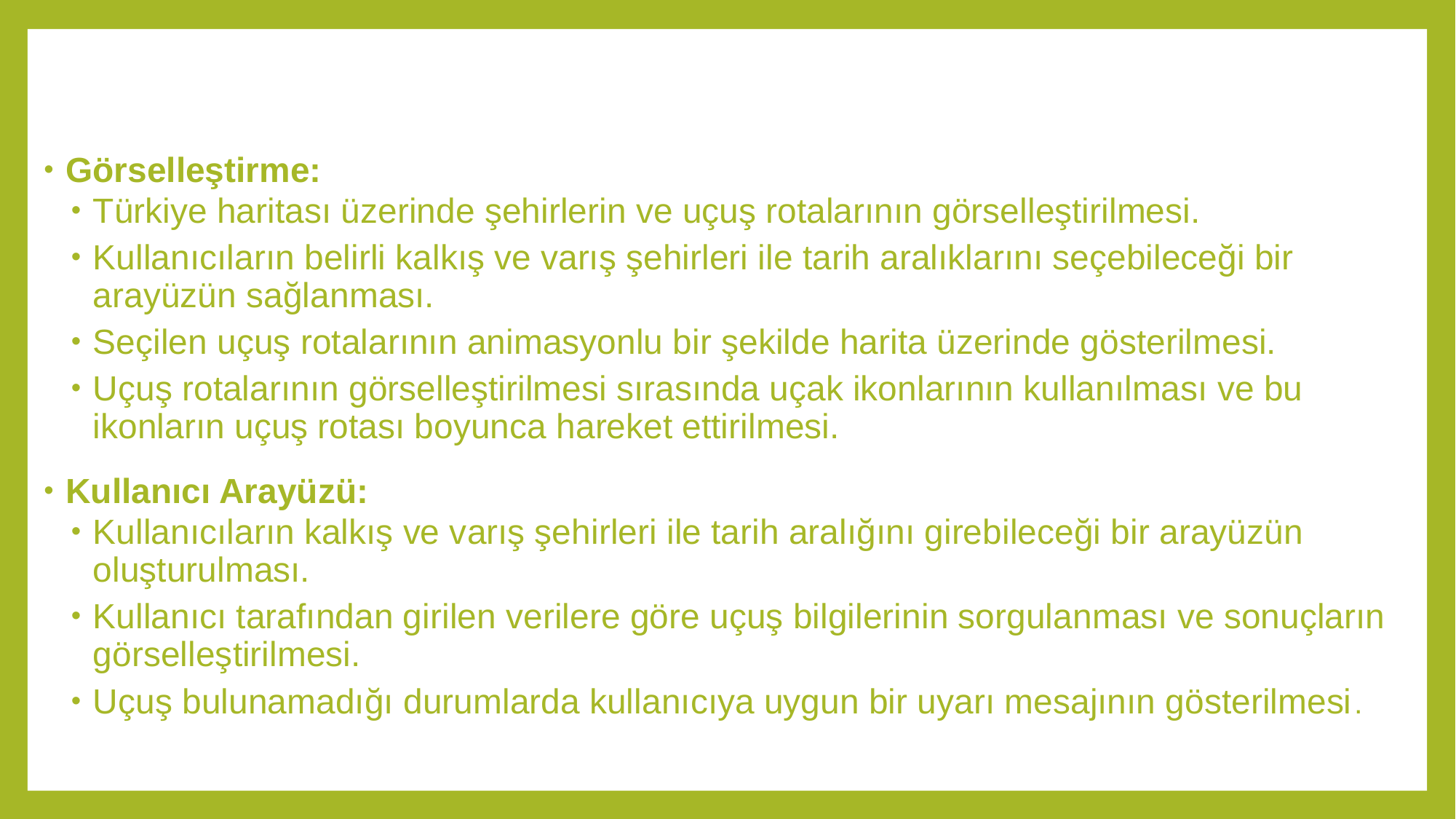

Görselleştirme:
Türkiye haritası üzerinde şehirlerin ve uçuş rotalarının görselleştirilmesi.
Kullanıcıların belirli kalkış ve varış şehirleri ile tarih aralıklarını seçebileceği bir arayüzün sağlanması.
Seçilen uçuş rotalarının animasyonlu bir şekilde harita üzerinde gösterilmesi.
Uçuş rotalarının görselleştirilmesi sırasında uçak ikonlarının kullanılması ve bu ikonların uçuş rotası boyunca hareket ettirilmesi.
Kullanıcı Arayüzü:
Kullanıcıların kalkış ve varış şehirleri ile tarih aralığını girebileceği bir arayüzün oluşturulması.
Kullanıcı tarafından girilen verilere göre uçuş bilgilerinin sorgulanması ve sonuçların görselleştirilmesi.
Uçuş bulunamadığı durumlarda kullanıcıya uygun bir uyarı mesajının gösterilmesi.